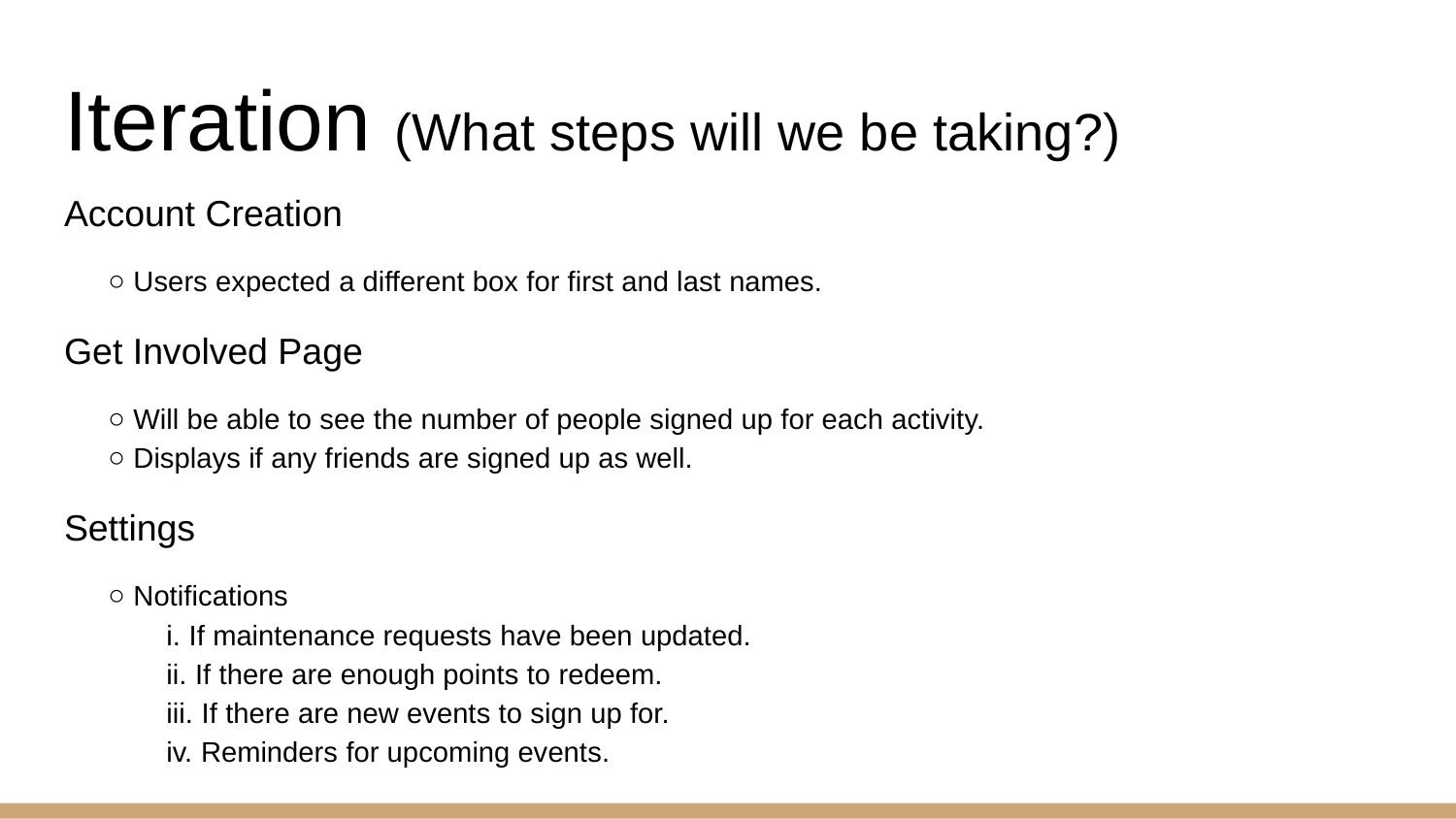

# Iteration (What steps will we be taking?)
Account Creation
 Users expected a different box for first and last names.
Get Involved Page
 Will be able to see the number of people signed up for each activity.
 Displays if any friends are signed up as well.
Settings
 Notifications
 If maintenance requests have been updated.
 If there are enough points to redeem.
 If there are new events to sign up for.
 Reminders for upcoming events.